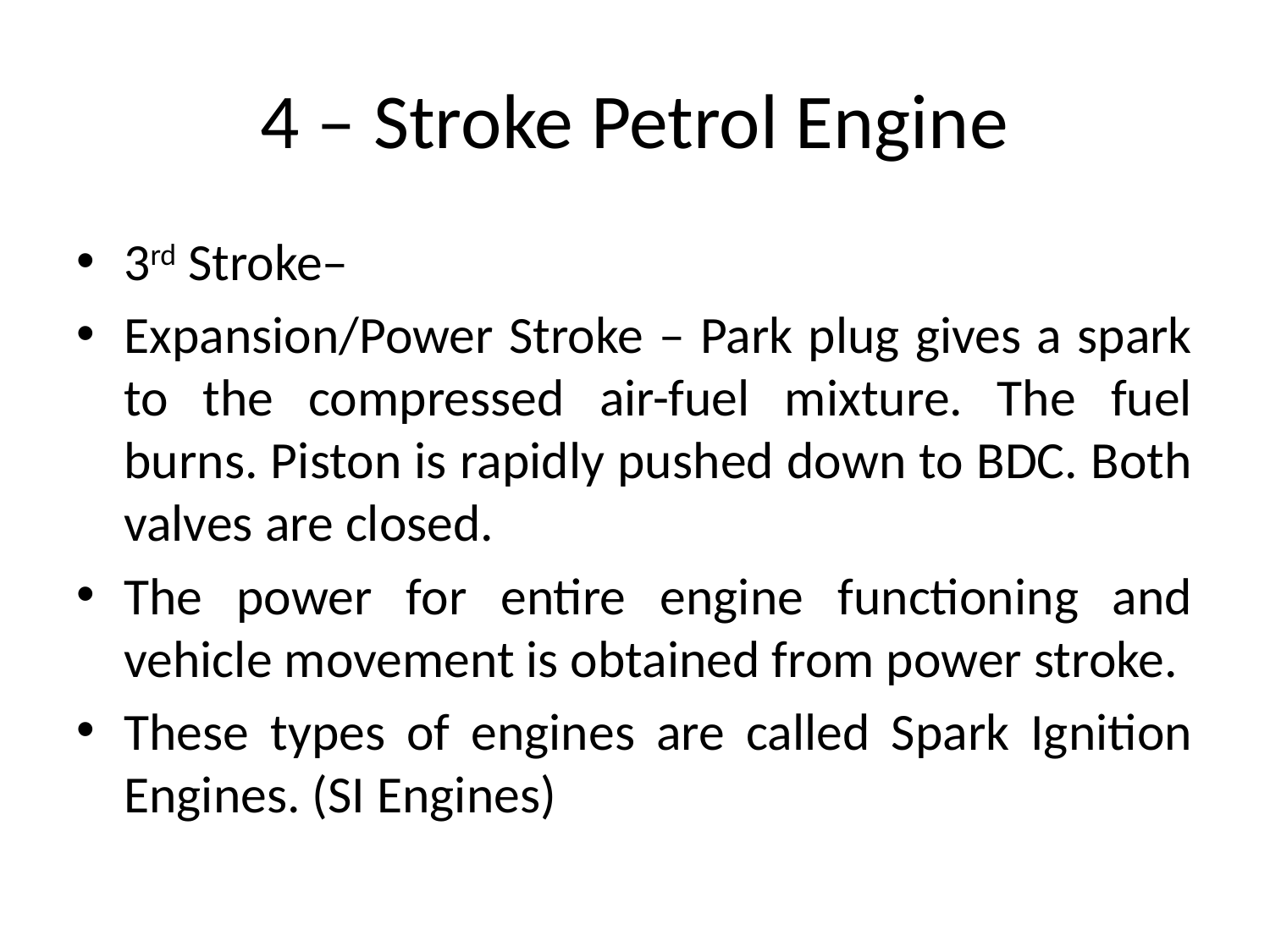

# 4 – Stroke Petrol Engine
3rd Stroke–
Expansion/Power Stroke – Park plug gives a spark to the compressed air-fuel mixture. The fuel burns. Piston is rapidly pushed down to BDC. Both valves are closed.
The power for entire engine functioning and vehicle movement is obtained from power stroke.
These types of engines are called Spark Ignition Engines. (SI Engines)